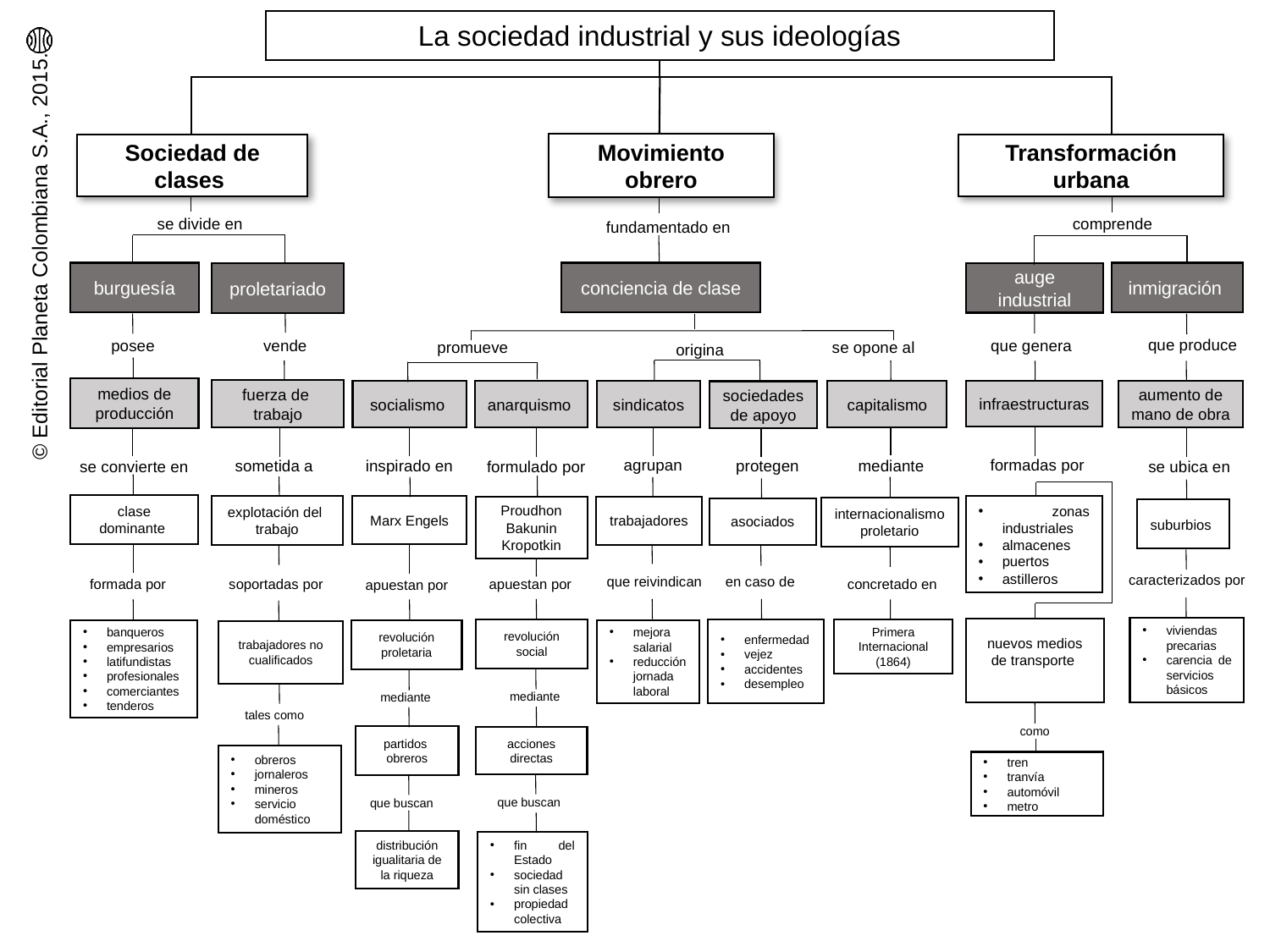

La sociedad industrial y sus ideologías
Movimiento obrero
Sociedad de clases
Transformación urbana
comprende
se divide en
fundamentado en
burguesía
conciencia de clase
inmigración
auge industrial
proletariado
que produce
vende
posee
que genera
se opone al
promueve
origina
medios de producción
fuerza de
trabajo
anarquismo
socialismo
infraestructuras
capitalismo
sindicatos
aumento de mano de obra
sociedades de apoyo
agrupan
formadas por
mediante
protegen
inspirado en
sometida a
se convierte en
formulado por
se ubica en
clase dominante
explotación del  trabajo
Marx Engels
 zonas industriales
almacenes
puertos
astilleros
Proudhon Bakunin Kropotkin
trabajadores
internacionalismo proletario
asociados
suburbios
caracterizados por
que reivindican
en caso de
formada por
soportadas por
apuestan por
concretado en
apuestan por
viviendas precarias
carencia de servicios básicos
nuevos medios de transporte

revolución social
Primera Internacional
(1864)
enfermedad
vejez
accidentes
desempleo

banqueros
empresarios
latifundistas
profesionales
comerciantes
tenderos

mejora salarial
reducción jornada laboral

revolución proletaria
trabajadores no cualificados
mediante
mediante
tales como
como
partidos
obreros
acciones directas
obreros
jornaleros
mineros
servicio doméstico

tren
tranvía
automóvil
metro

que buscan
que buscan
distribución igualitaria de la riqueza
fin del Estado
sociedad sin clases
propiedad colectiva